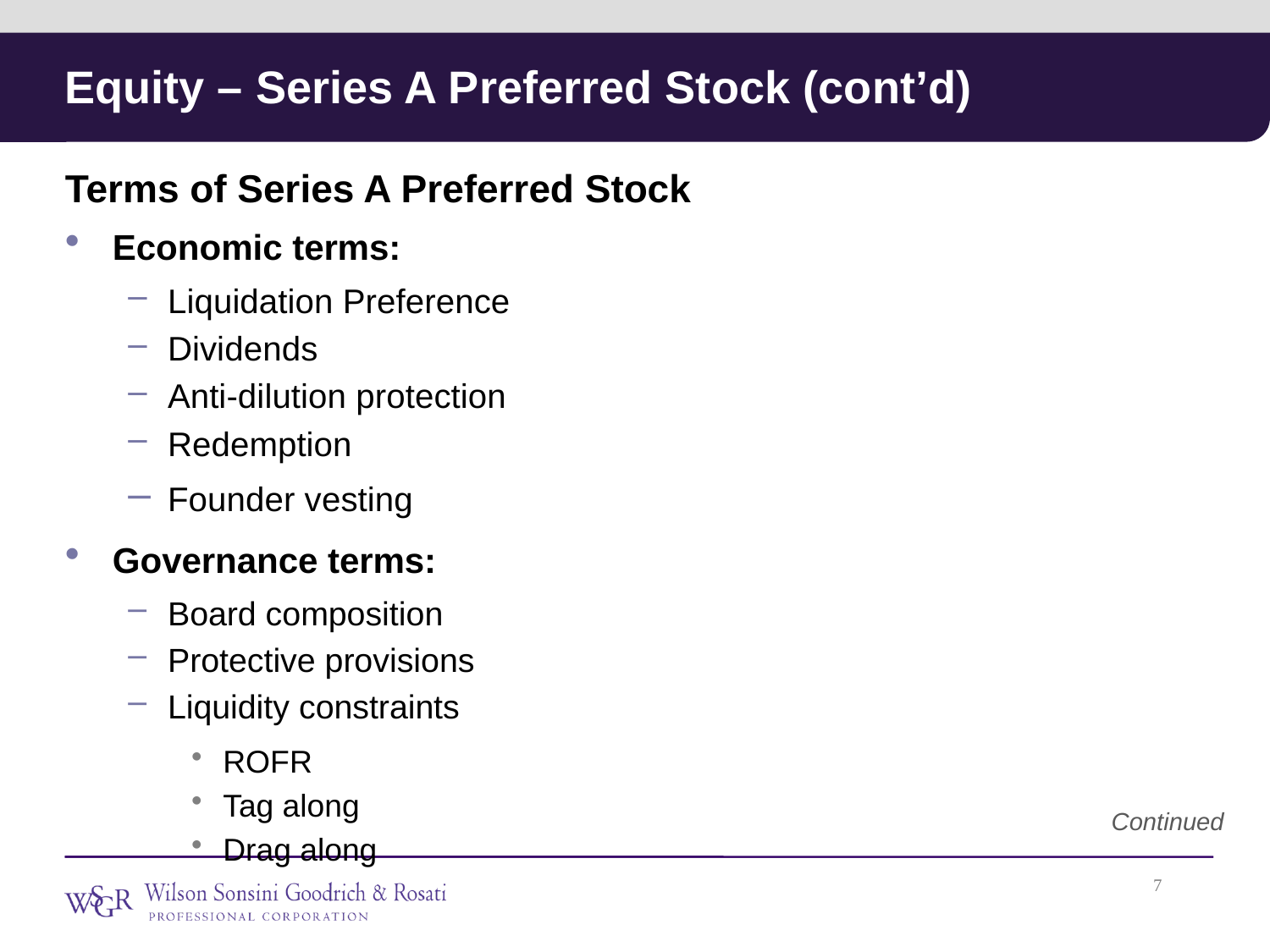

# Equity – Series A Preferred Stock (cont’d)
Terms of Series A Preferred Stock
Economic terms:
Liquidation Preference
Dividends
Anti-dilution protection
Redemption
Founder vesting
Governance terms:
Board composition
Protective provisions
Liquidity constraints
ROFR
Tag along
Drag along

Continued
7